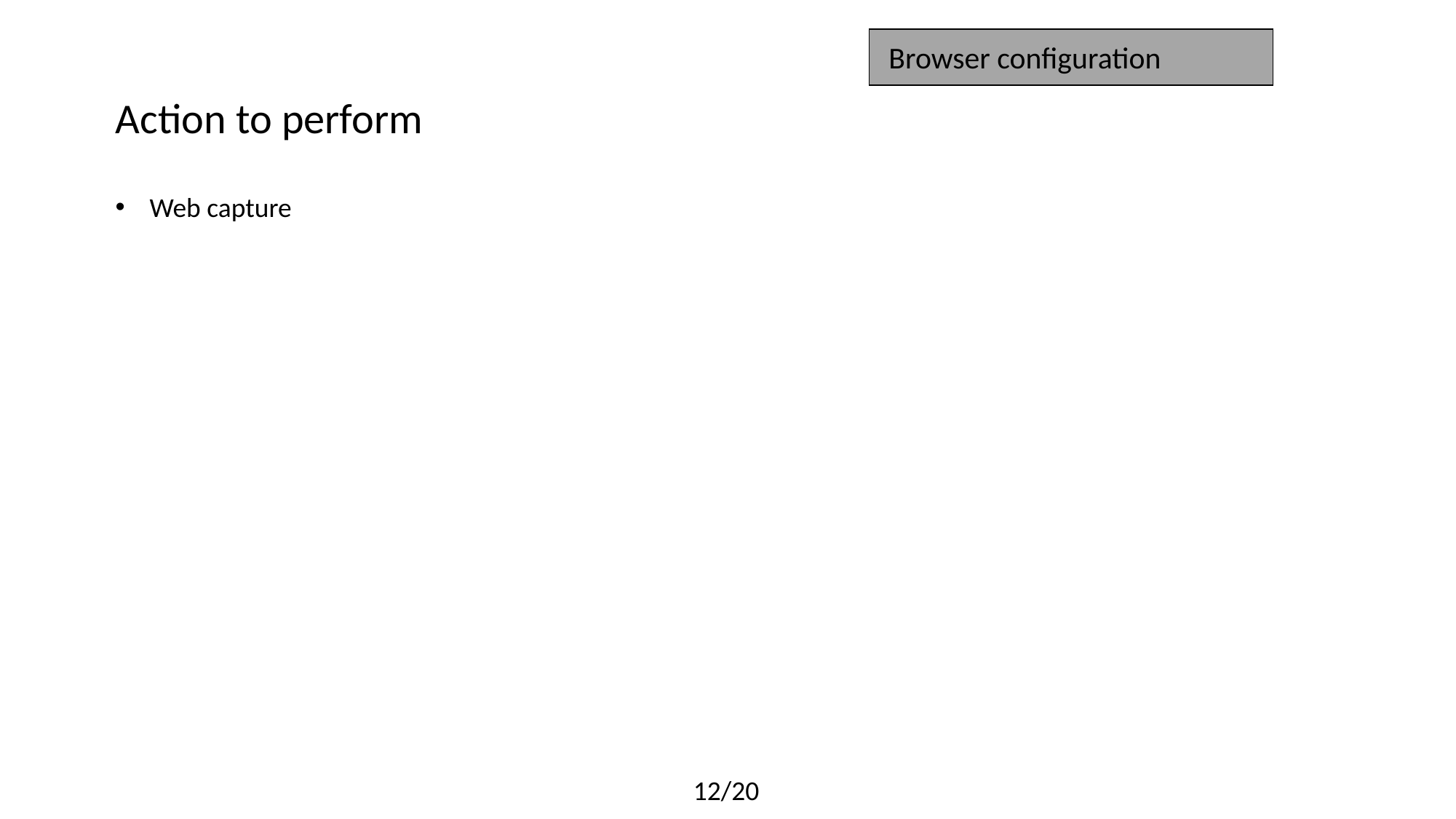

Browser configuration
Action to perform

Web capture
12/20